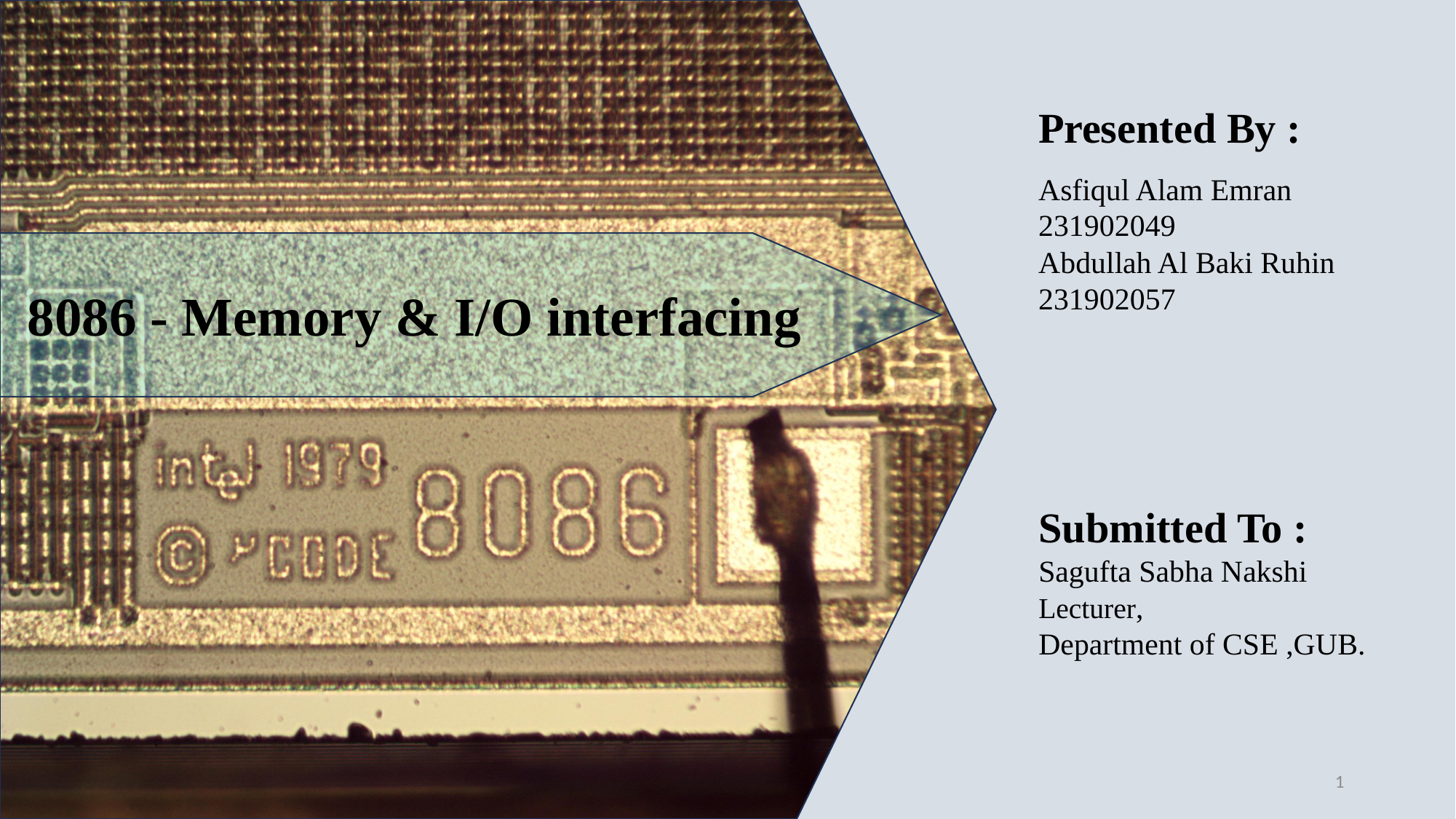

Presented By :

Asfiqul Alam Emran
231902049
Abdullah Al Baki Ruhin
231902057
8086 - Memory & I/O interfacing
Submitted To :
Sagufta Sabha Nakshi
Lecturer,
Department of CSE ,GUB.
1